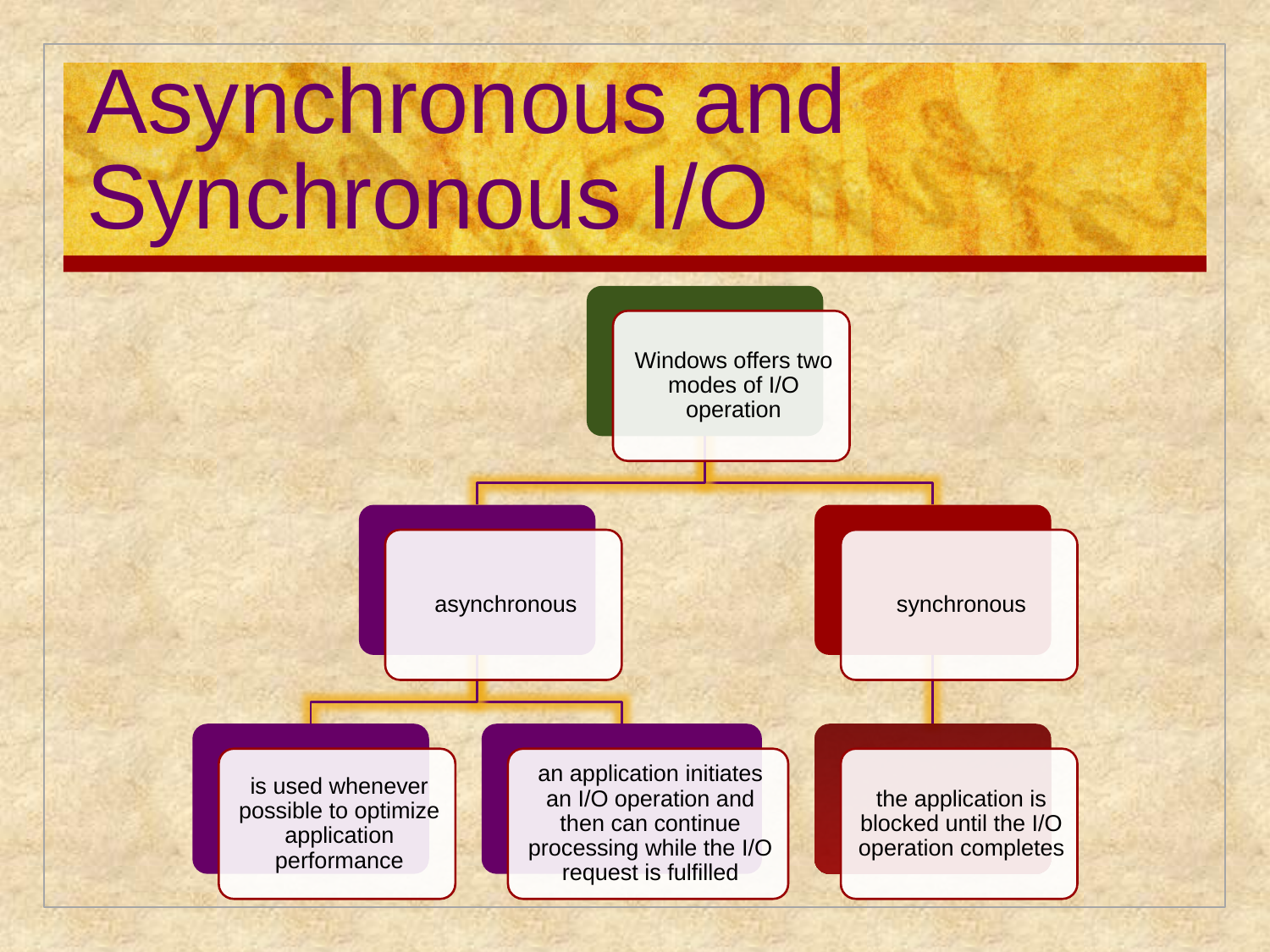

# Asynchronous and Synchronous I/O
Windows offers two modes of I/O operation
asynchronous
is used whenever possible to optimize application performance
an application initiates an I/O operation and then can continue processing while the I/O request is fulfilled
synchronous
the application is blocked until the I/O operation completes